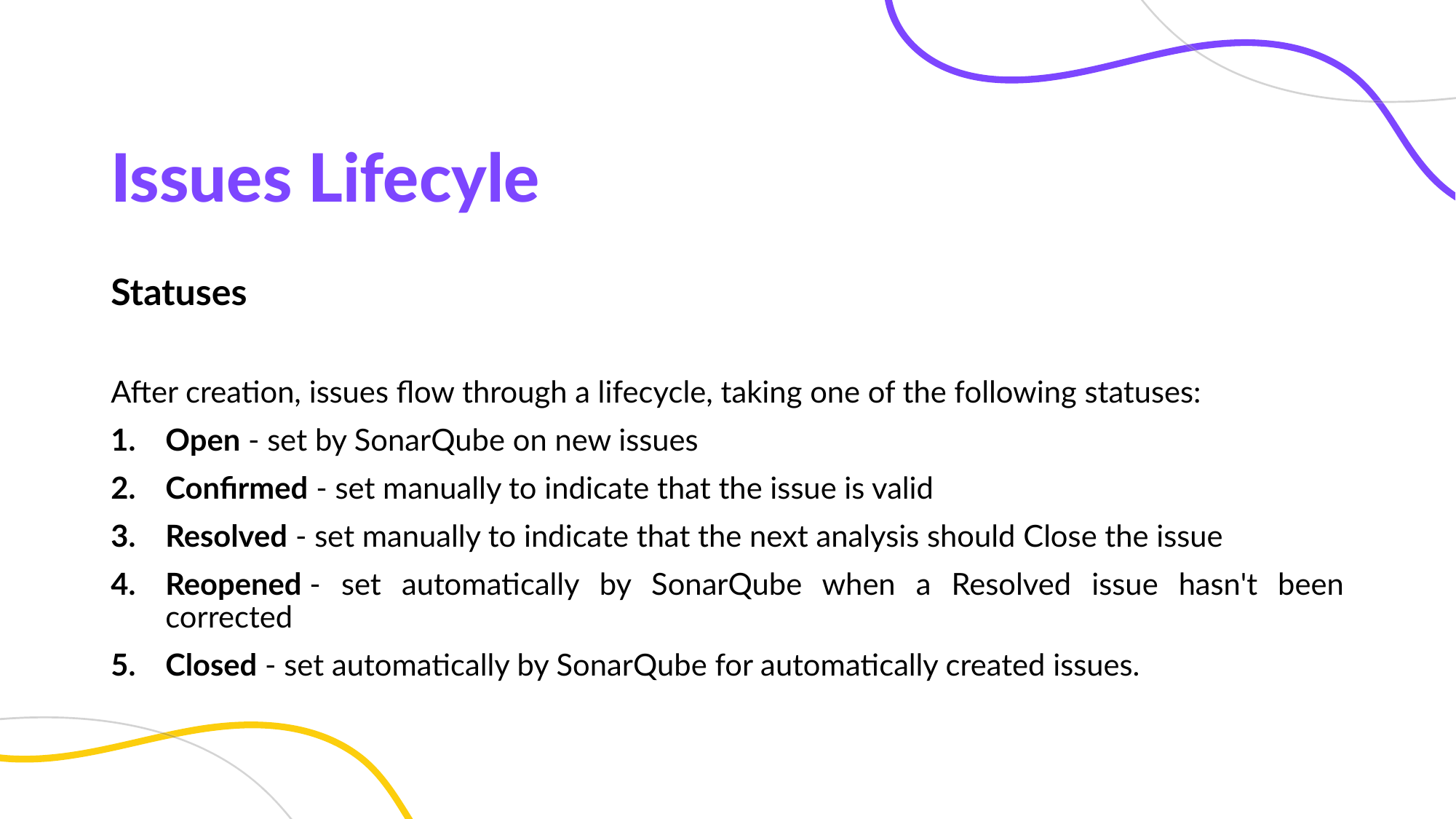

# Issues Lifecyle
Statuses

After creation, issues flow through a lifecycle, taking one of the following statuses:
Open - set by SonarQube on new issues
Confirmed - set manually to indicate that the issue is valid
Resolved - set manually to indicate that the next analysis should Close the issue
Reopened - set automatically by SonarQube when a Resolved issue hasn't been corrected
Closed - set automatically by SonarQube for automatically created issues.